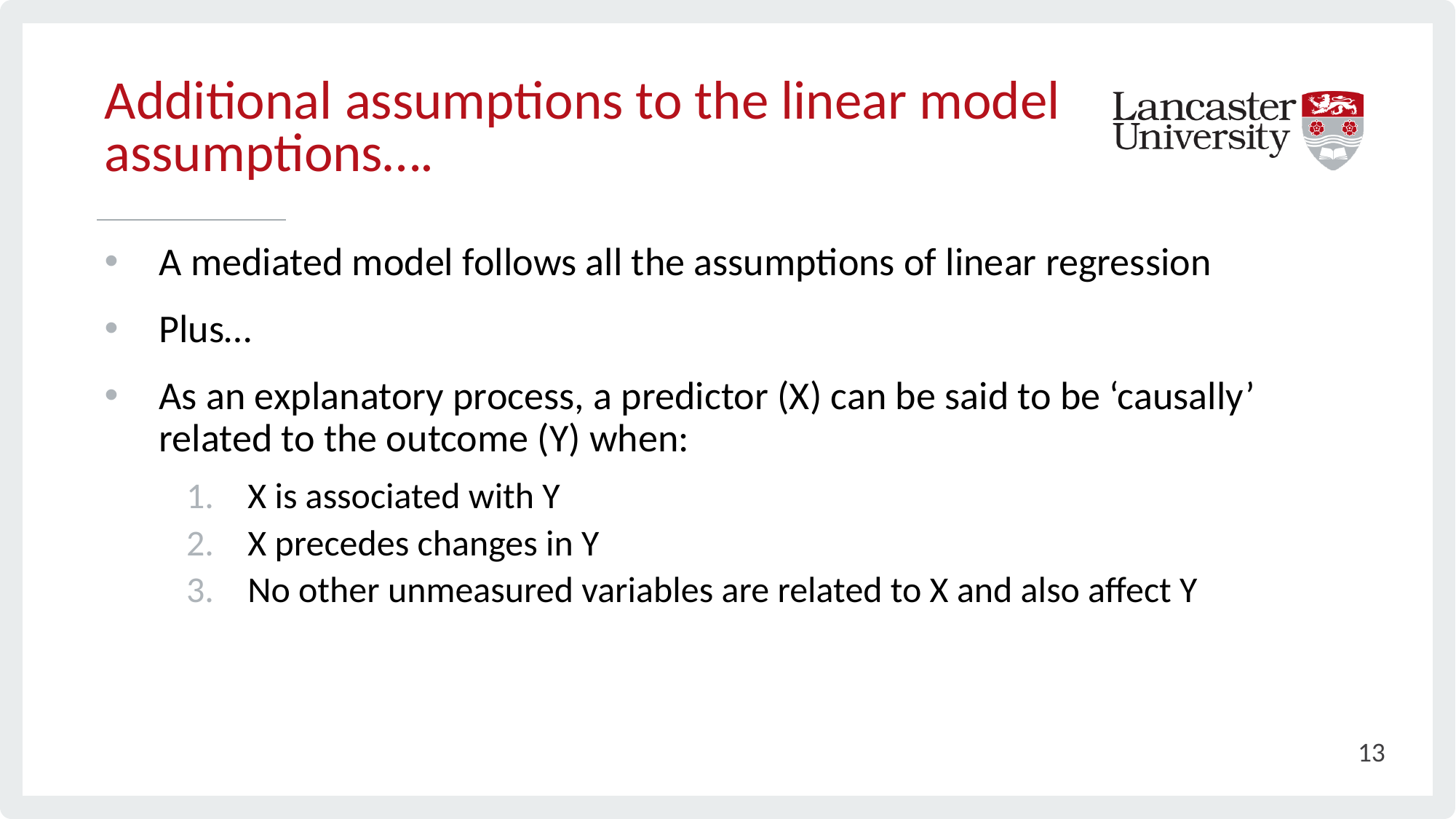

# Additional assumptions to the linear model assumptions….
A mediated model follows all the assumptions of linear regression
Plus…
As an explanatory process, a predictor (X) can be said to be ‘causally’ related to the outcome (Y) when:
X is associated with Y
X precedes changes in Y
No other unmeasured variables are related to X and also affect Y

13